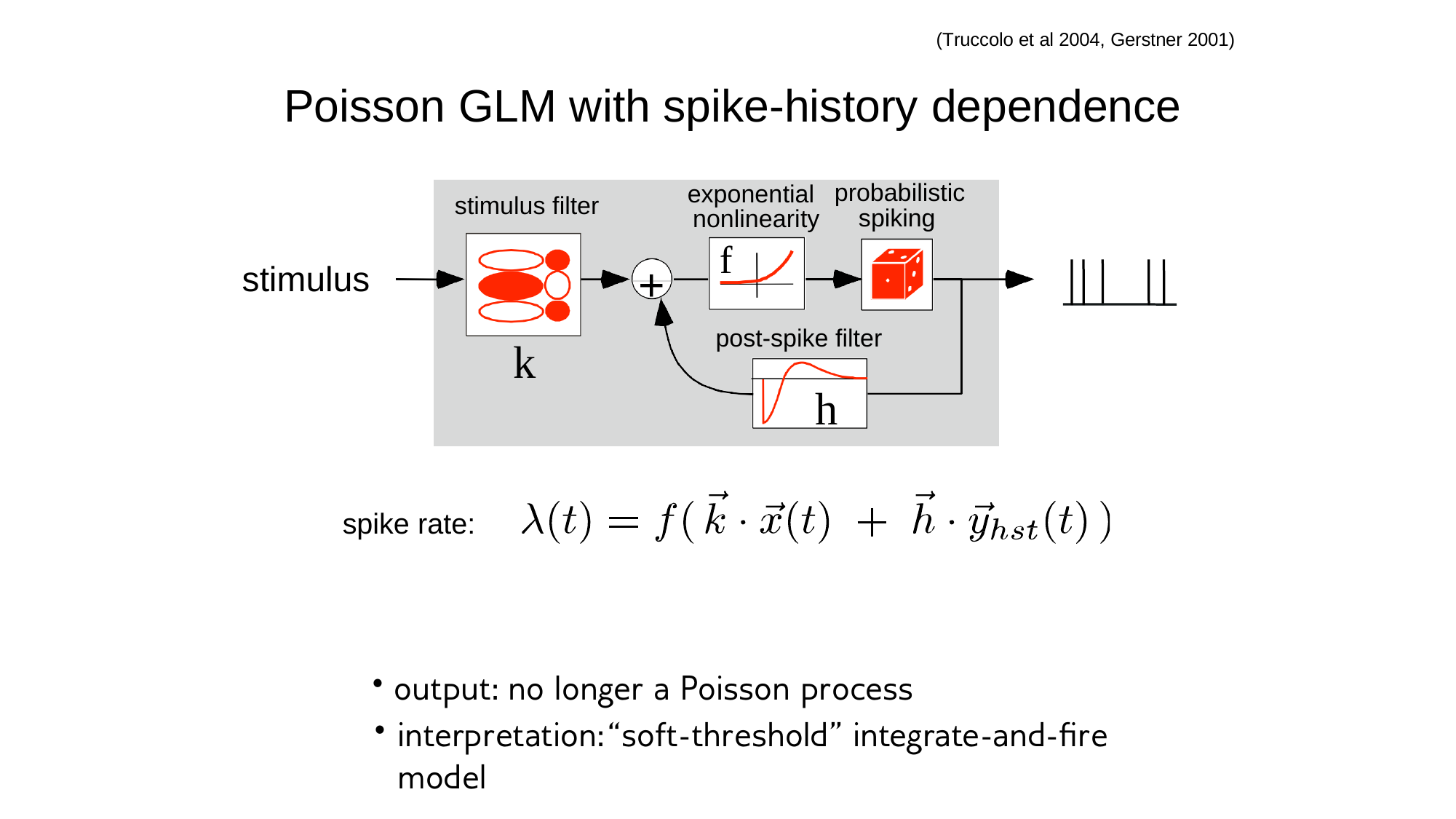

(Truccolo et al 2004, Gerstner 2001)
# Poisson GLM with spike-history dependence

probabilistic spiking
exponential nonlinearity
f
stimulus filter

+
stimulus

post-spike filter
k
h

spike rate:

output: no longer a Poisson process
interpretation:“soft-threshold” integrate-and-ﬁre model